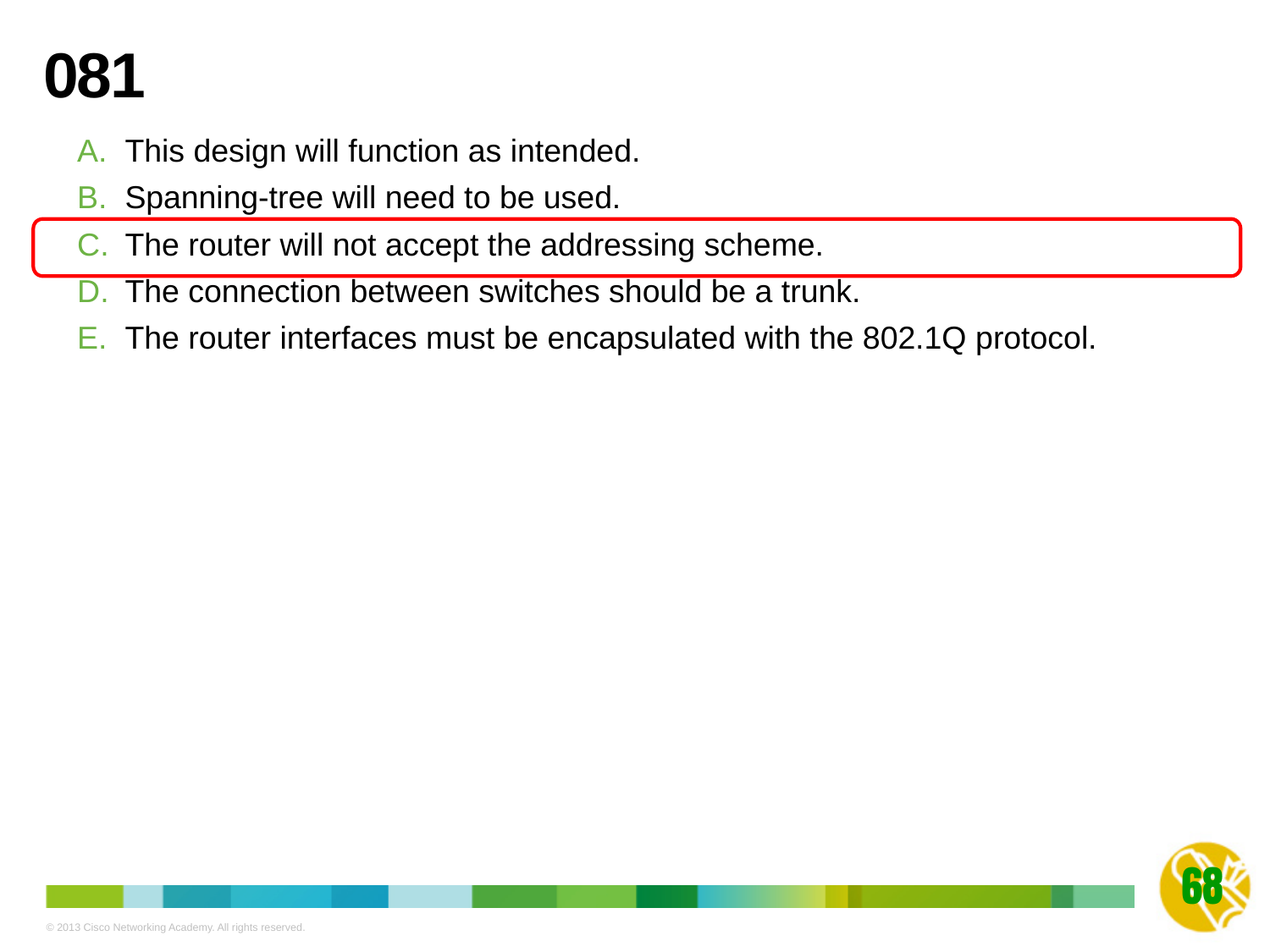

# 081
This design will function as intended.
Spanning-tree will need to be used.
The router will not accept the addressing scheme.
The connection between switches should be a trunk.
The router interfaces must be encapsulated with the 802.1Q protocol.